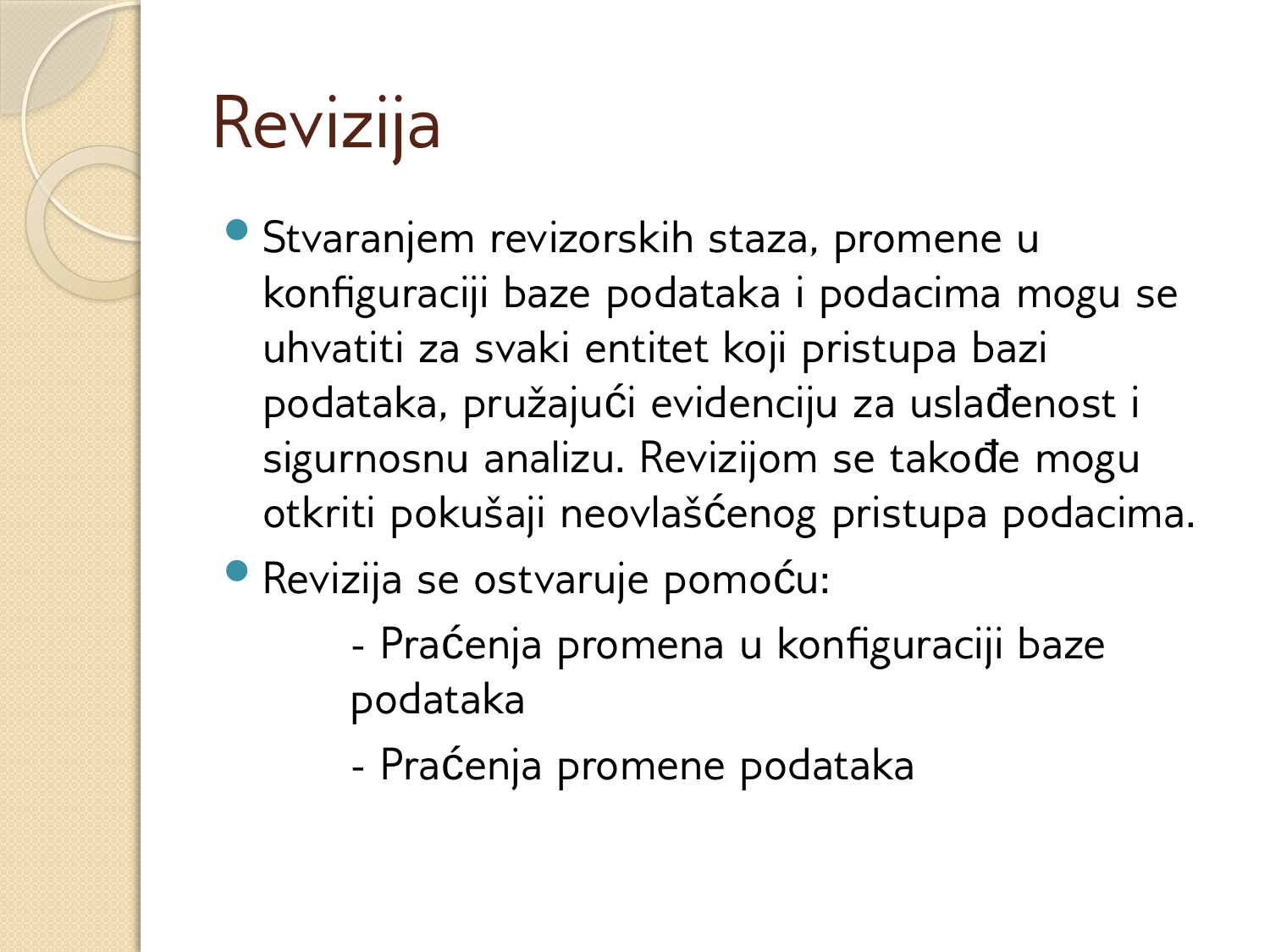

# Revizija
Stvaranjem revizorskih staza, promene u konfiguraciji baze podataka i podacima mogu se uhvatiti za svaki entitet koji pristupa bazi podataka, pružajući evidenciju za uslađenost i sigurnosnu analizu. Revizijom se takođe mogu otkriti pokušaji neovlašćenog pristupa podacima.
Revizija se ostvaruje pomoću:
	- Praćenja promena u konfiguraciji baze 	podataka
	- Praćenja promene podataka